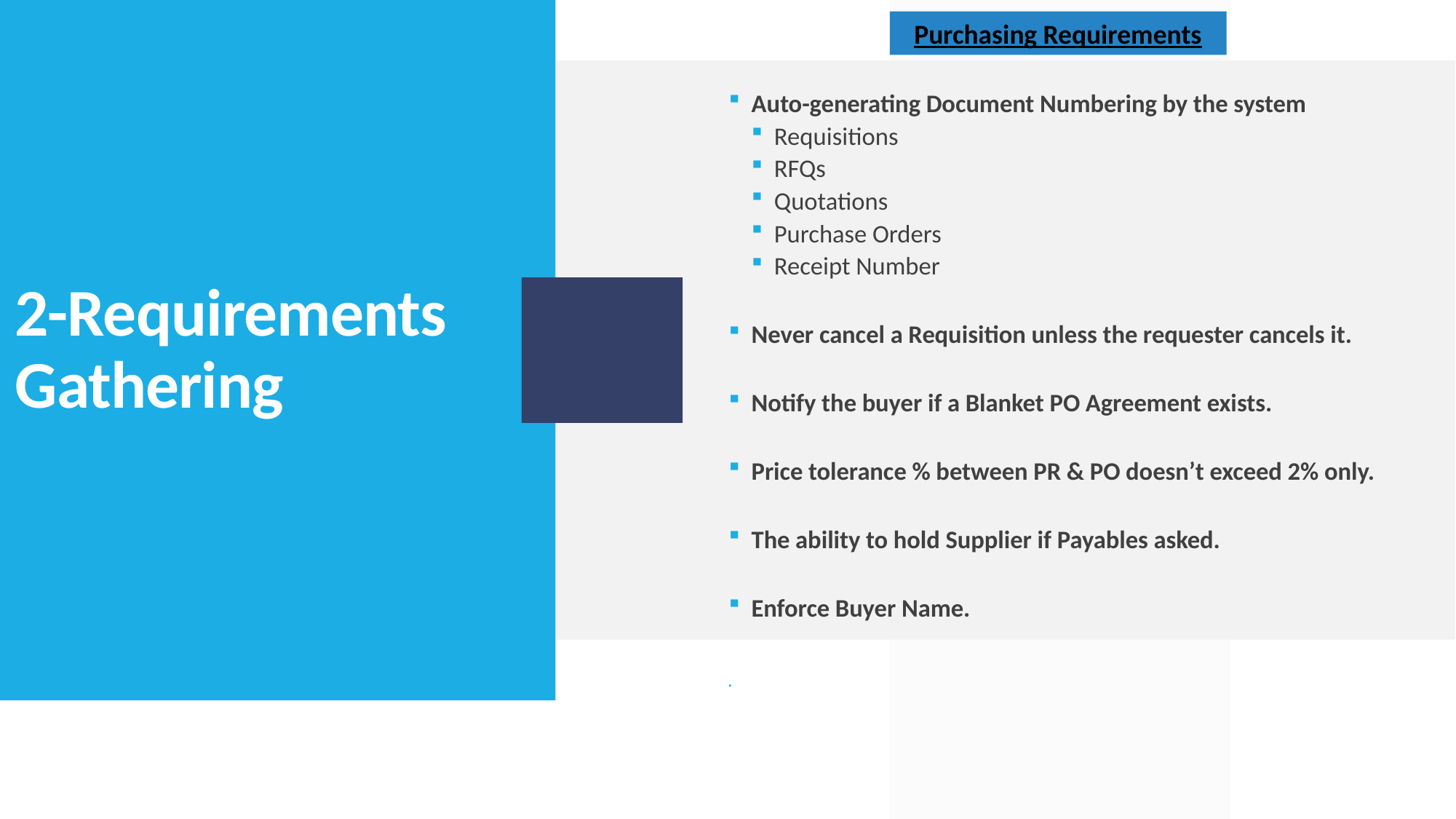

Purchasing Requirements

Auto-generating Document Numbering by the system
Requisitions
RFQs
Quotations
Purchase Orders
Receipt Number

Never cancel a Requisition unless the requester cancels it.

Notify the buyer if a Blanket PO Agreement exists.

Price tolerance % between PR & PO doesn’t exceed 2% only.

The ability to hold Supplier if Payables asked.

Enforce Buyer Name.

# 2-Requirements Gathering